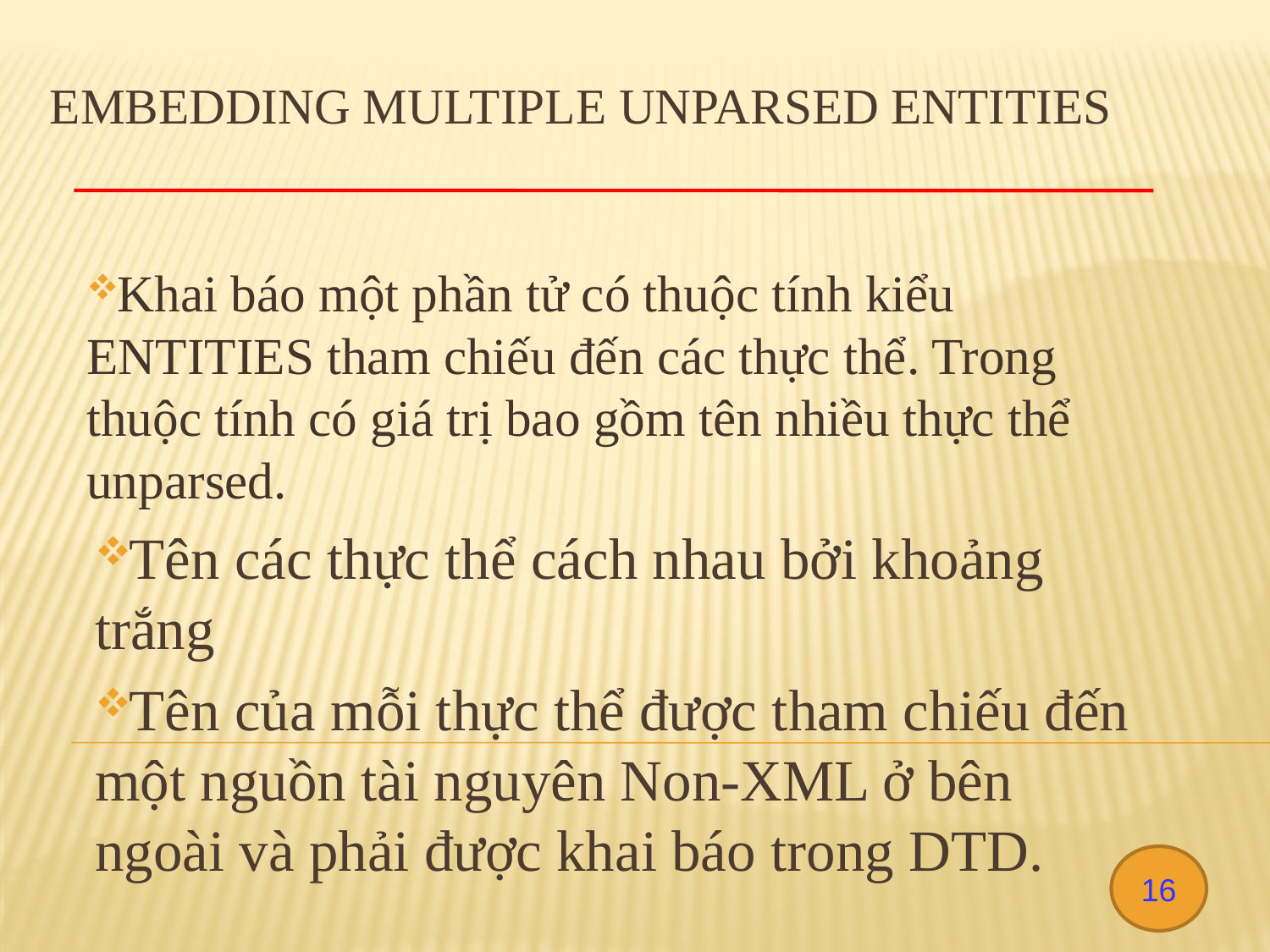

# Embedding multiple Unparsed Entities
Khai báo một phần tử có thuộc tính kiểu ENTITIES tham chiếu đến các thực thể. Trong thuộc tính có giá trị bao gồm tên nhiều thực thể unparsed.
Tên các thực thể cách nhau bởi khoảng trắng
Tên của mỗi thực thể được tham chiếu đến một nguồn tài nguyên Non-XML ở bên ngoài và phải được khai báo trong DTD.

16